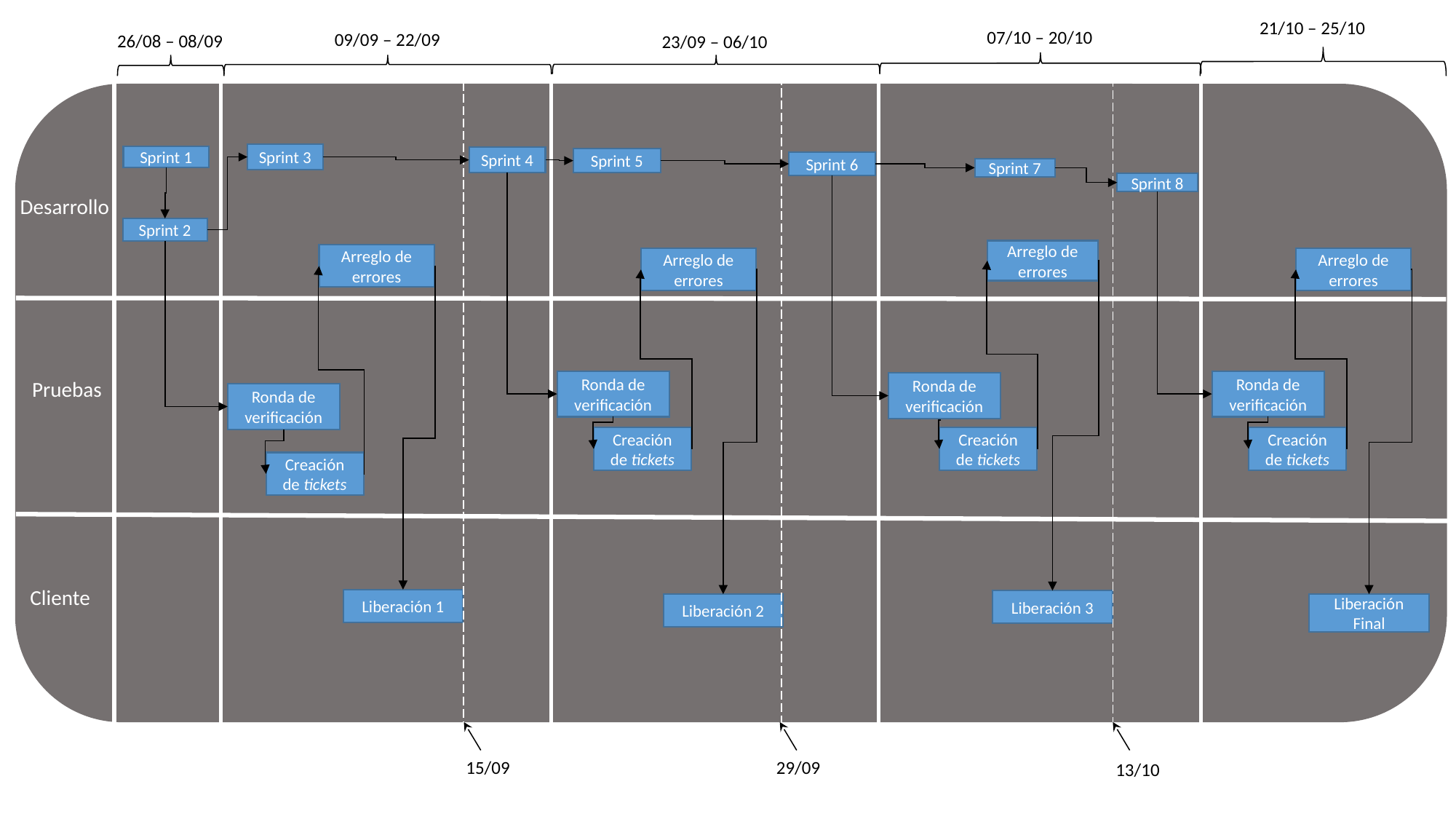

21/10 – 25/10

07/10 – 20/10
09/09 – 22/09
26/08 – 08/09
23/09 – 06/10

Sprint 3
Sprint 1
Sprint 4
Sprint 5
Sprint 6
Sprint 7
Sprint 8
Desarrollo
Sprint 2
Arreglo de errores
Arreglo de errores
Arreglo de errores
Arreglo de errores
Pruebas
Ronda de verificación
Ronda de verificación
Ronda de verificación
Ronda de verificación
Creación de tickets
Creación de tickets
Creación de tickets
Creación de tickets
Cliente
Liberación 1
Liberación 3
Liberación 2
Liberación Final
15/09
29/09
13/10